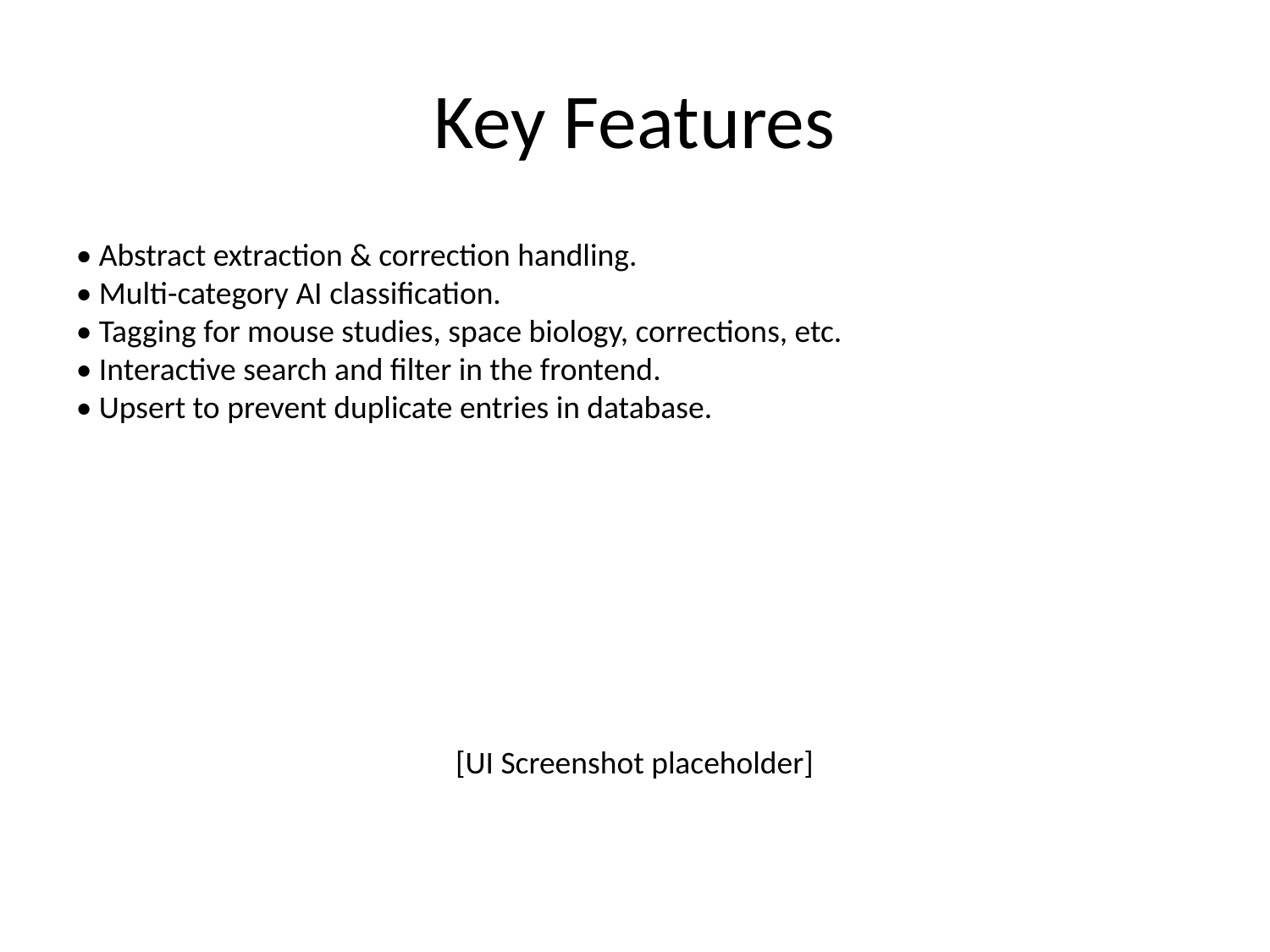

# Key Features

• Abstract extraction & correction handling.
• Multi-category AI classification.
• Tagging for mouse studies, space biology, corrections, etc.
• Interactive search and filter in the frontend.
• Upsert to prevent duplicate entries in database.
[UI Screenshot placeholder]